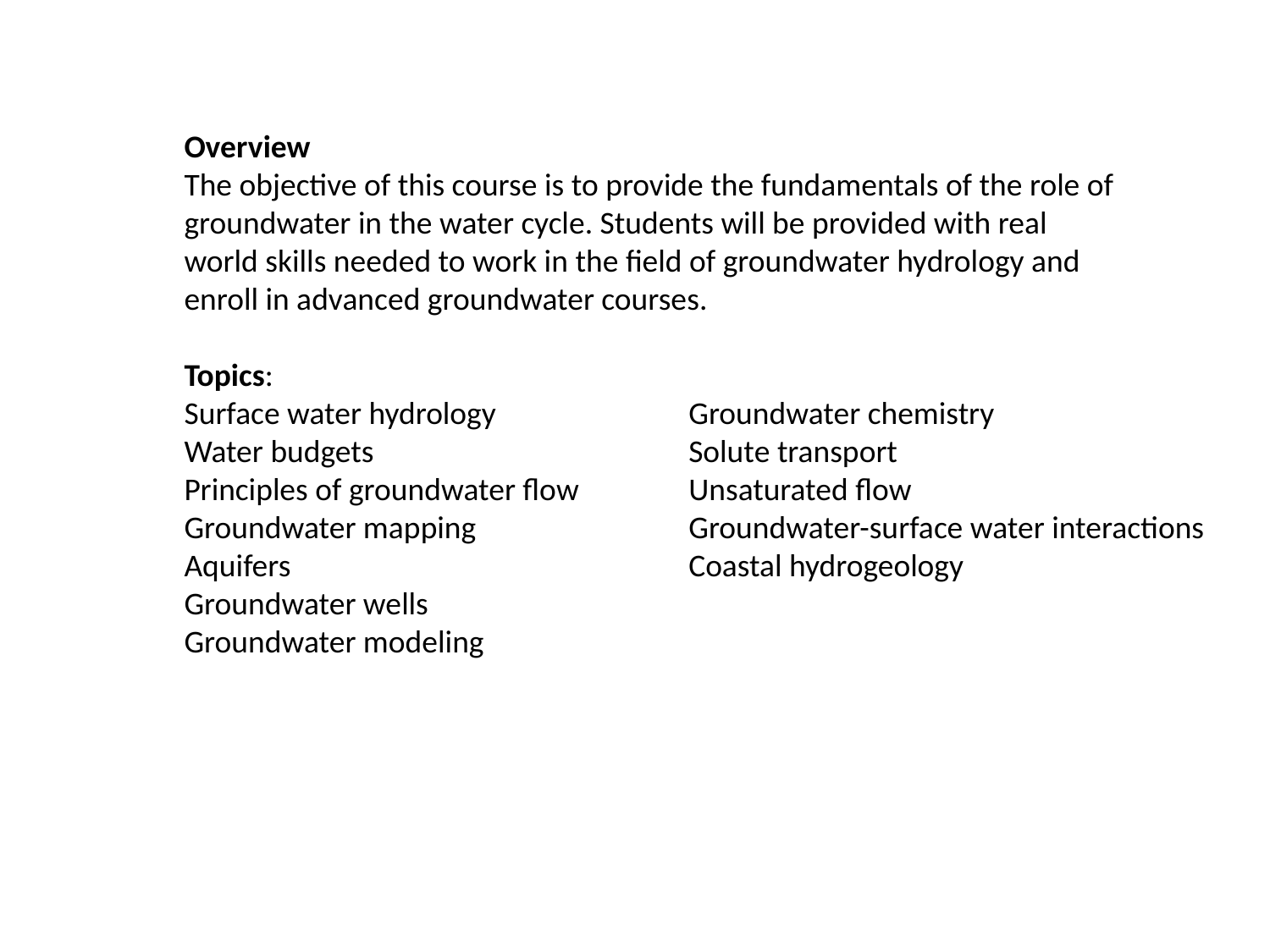

Overview
The objective of this course is to provide the fundamentals of the role of groundwater in the water cycle. Students will be provided with real world skills needed to work in the field of groundwater hydrology and enroll in advanced groundwater courses.

Topics:
Surface water hydrology
Water budgets
Principles of groundwater flow
Groundwater mapping
Aquifers
Groundwater wells
Groundwater modeling

Groundwater chemistry
Solute transport
Unsaturated flow
Groundwater-surface water interactions
Coastal hydrogeology